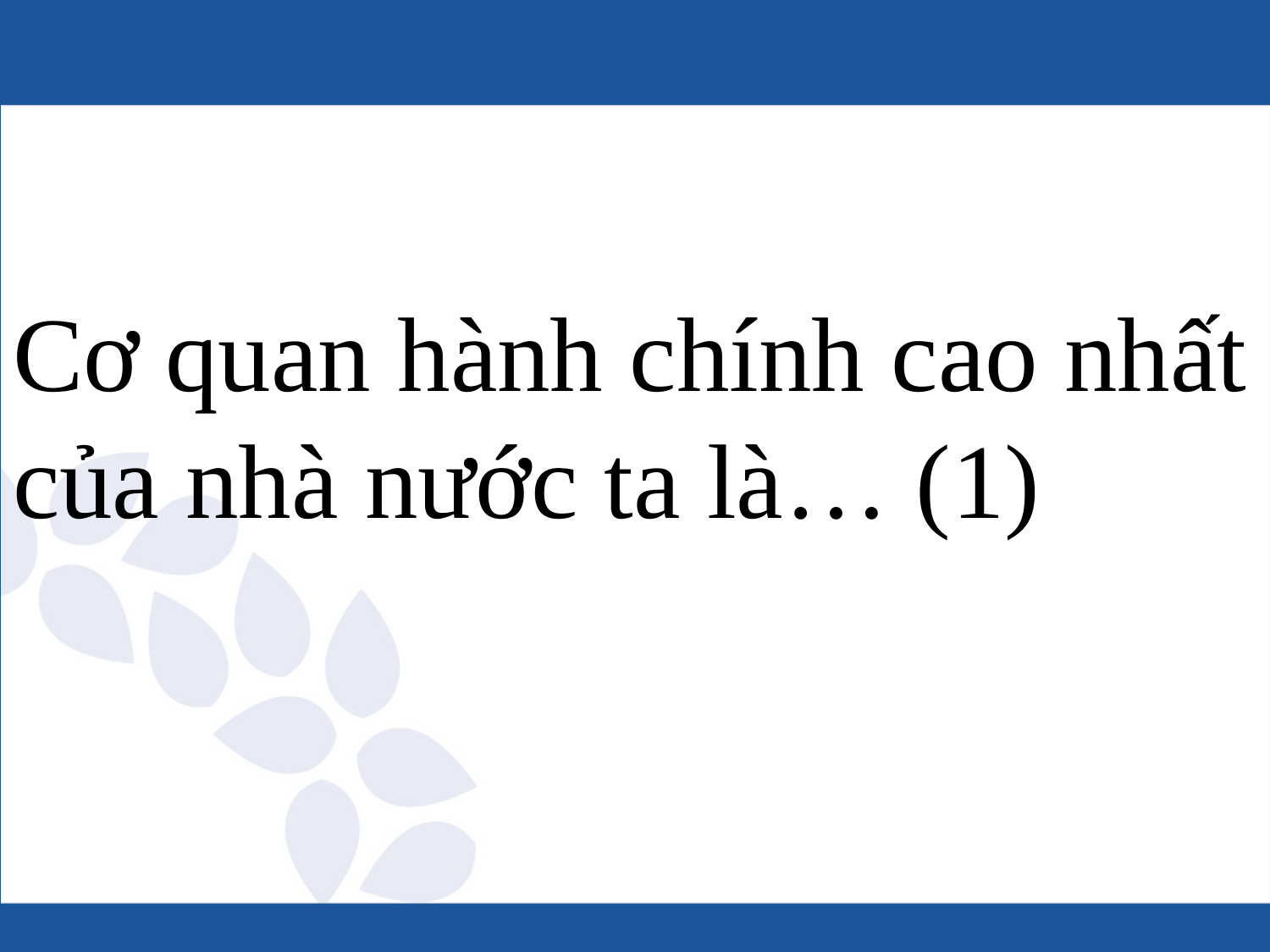

# Cơ quan hành chính cao nhất của nhà nước ta là… (1)
42